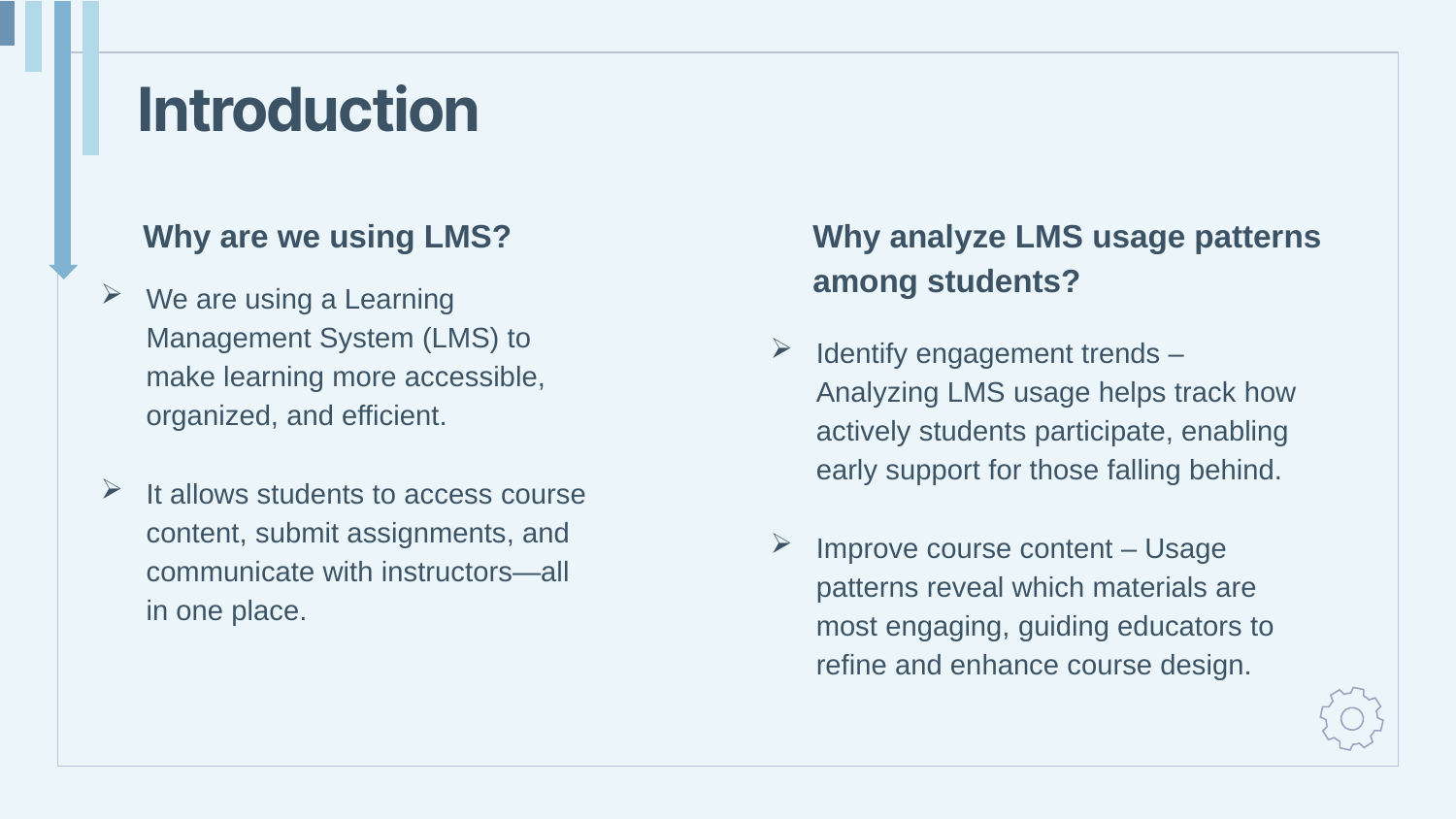

# Introduction
Why are we using LMS?
Why analyze LMS usage patterns
among students?
We are using a Learning Management System (LMS) to make learning more accessible, organized, and efficient.

It allows students to access course content, submit assignments, and communicate with instructors—all in one place.

Identify engagement trends – Analyzing LMS usage helps track how actively students participate, enabling early support for those falling behind.

Improve course content – Usage patterns reveal which materials are most engaging, guiding educators to refine and enhance course design.